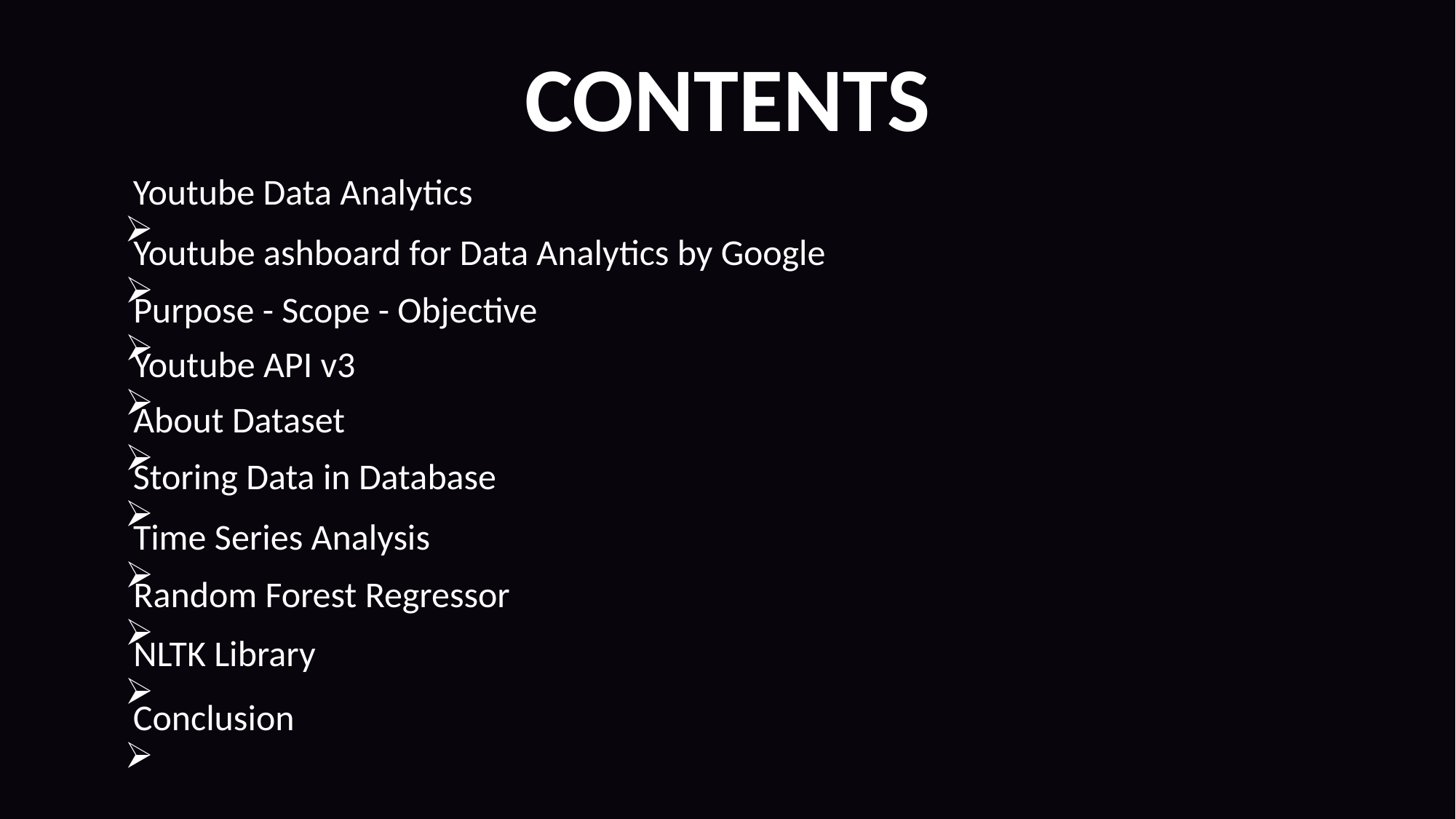

CONTENTS
 Youtube Data Analytics

 Youtube ashboard for Data Analytics by Google

 Purpose - Scope - Objective

 Youtube API v3

 About Dataset

 Storing Data in Database

 Time Series Analysis

 Random Forest Regressor

 NLTK Library

 Conclusion